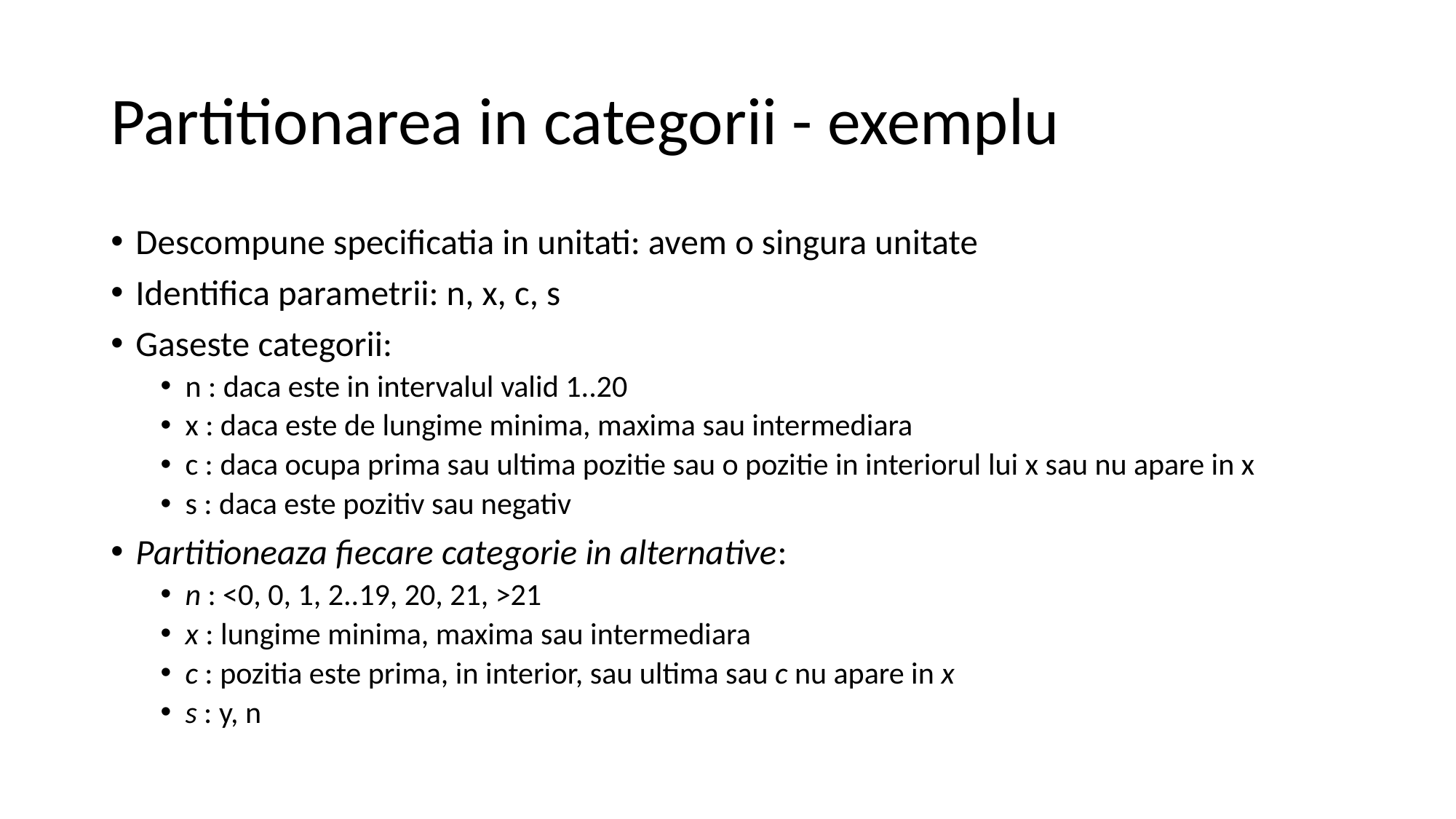

# Partitionarea in categorii - exemplu
Descompune specificatia in unitati: avem o singura unitate
Identifica parametrii: n, x, c, s
Gaseste categorii:
n : daca este in intervalul valid 1..20
x : daca este de lungime minima, maxima sau intermediara
c : daca ocupa prima sau ultima pozitie sau o pozitie in interiorul lui x sau nu apare in x
s : daca este pozitiv sau negativ
Partitioneaza fiecare categorie in alternative:
n : <0, 0, 1, 2..19, 20, 21, >21
x : lungime minima, maxima sau intermediara
c : pozitia este prima, in interior, sau ultima sau c nu apare in x
s : y, n